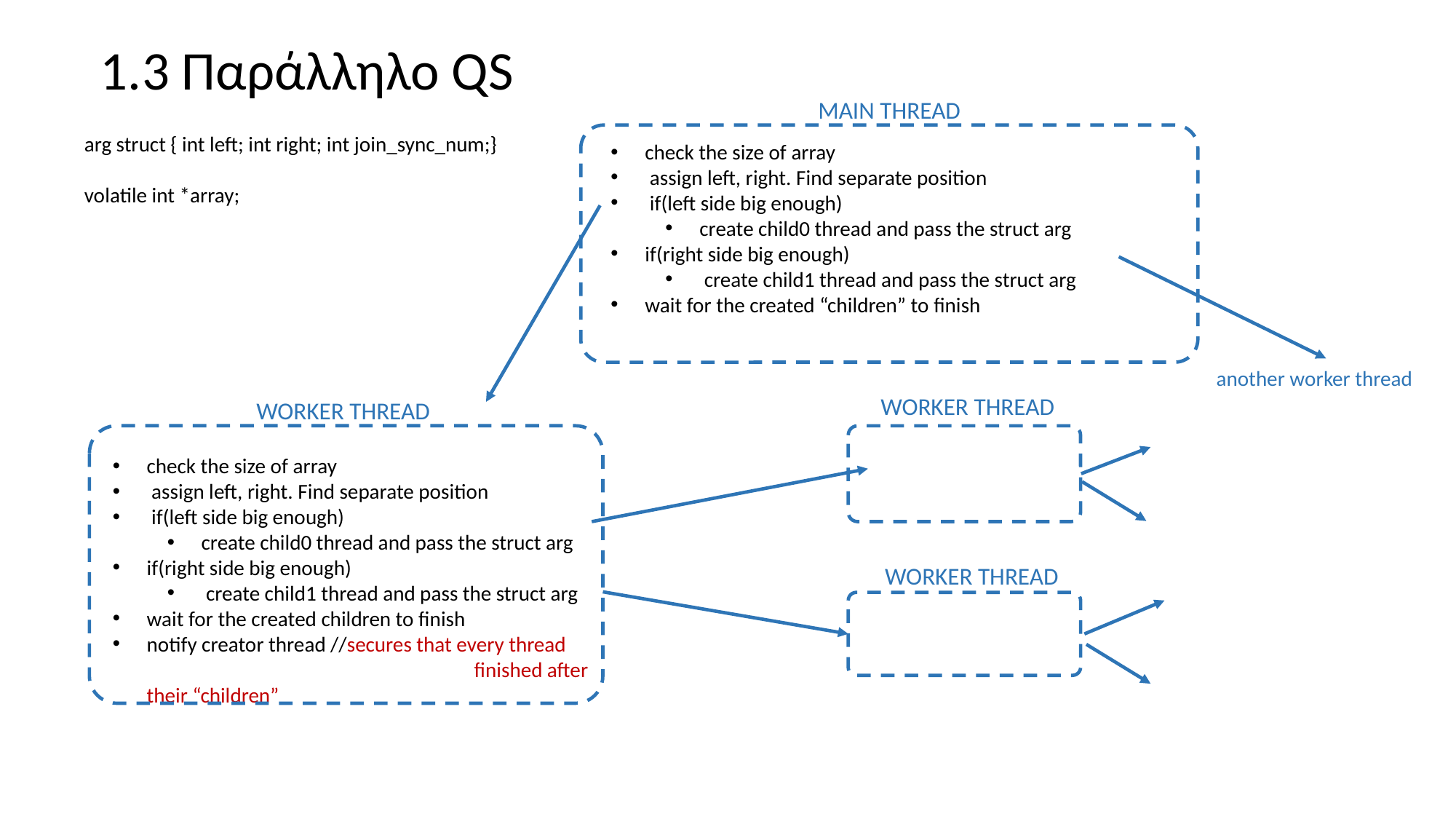

# 1.3 Παράλληλο QS
MAIN THREAD
arg struct { int left; int right; int join_sync_num;}

volatile int *array;

check the size of array
 assign left, right. Find separate position
 if(left side big enough)
create child0 thread and pass the struct arg
if(right side big enough)
 create child1 thread and pass the struct arg
wait for the created “children” to finish

another worker thread
WORKER THREAD
WORKER THREAD

check the size of array
 assign left, right. Find separate position
 if(left side big enough)
create child0 thread and pass the struct arg
if(right side big enough)
 create child1 thread and pass the struct arg
wait for the created children to finish
notify creator thread //secures that every thread                                           		finished after their “children”
WORKER THREAD